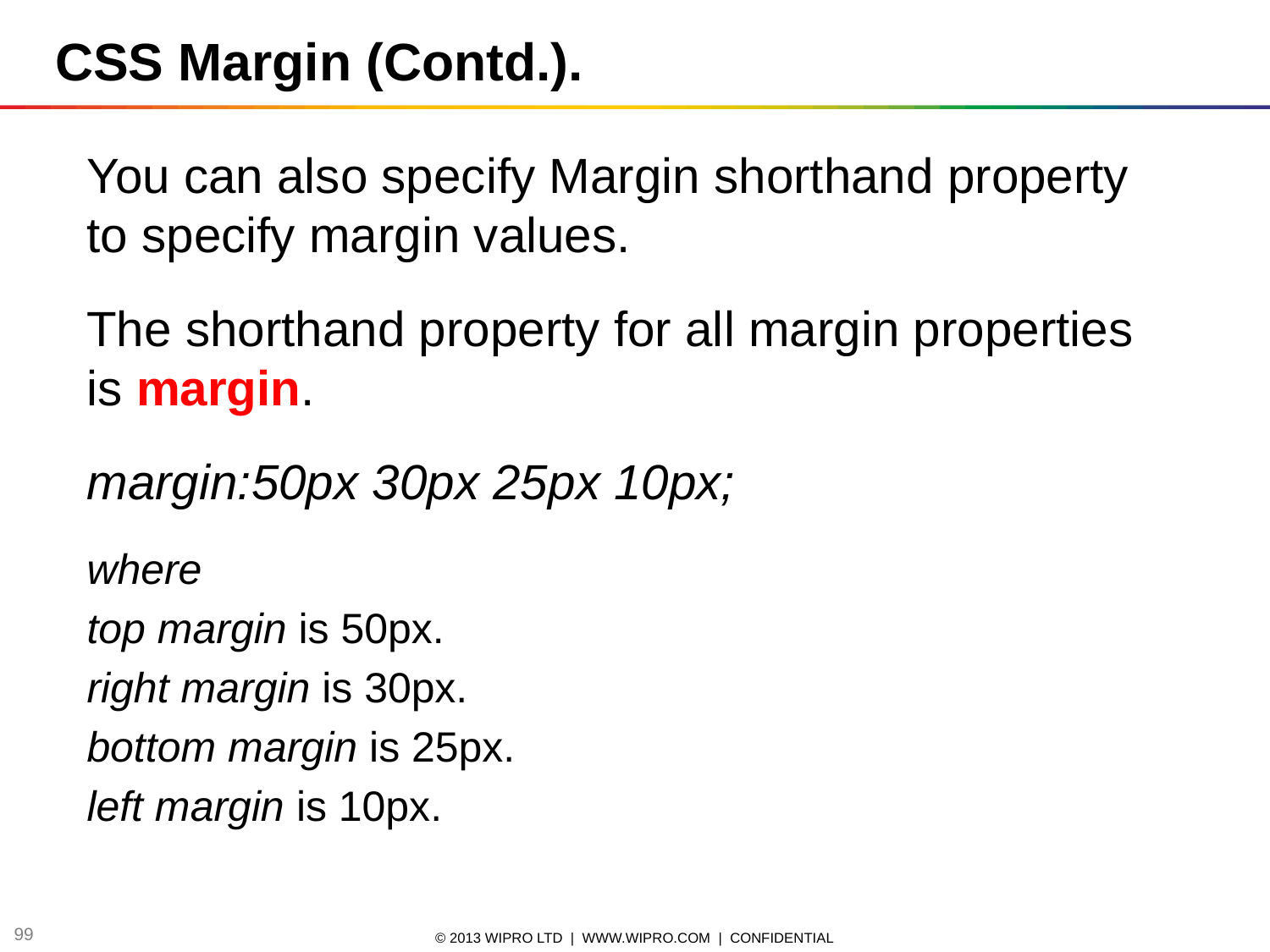

CSS Margin (Contd.).
You can also specify Margin shorthand property to specify margin values.

The shorthand property for all margin properties is margin.

margin:50px 30px 25px 10px;

where
top margin is 50px.
right margin is 30px.
bottom margin is 25px.
left margin is 10px.